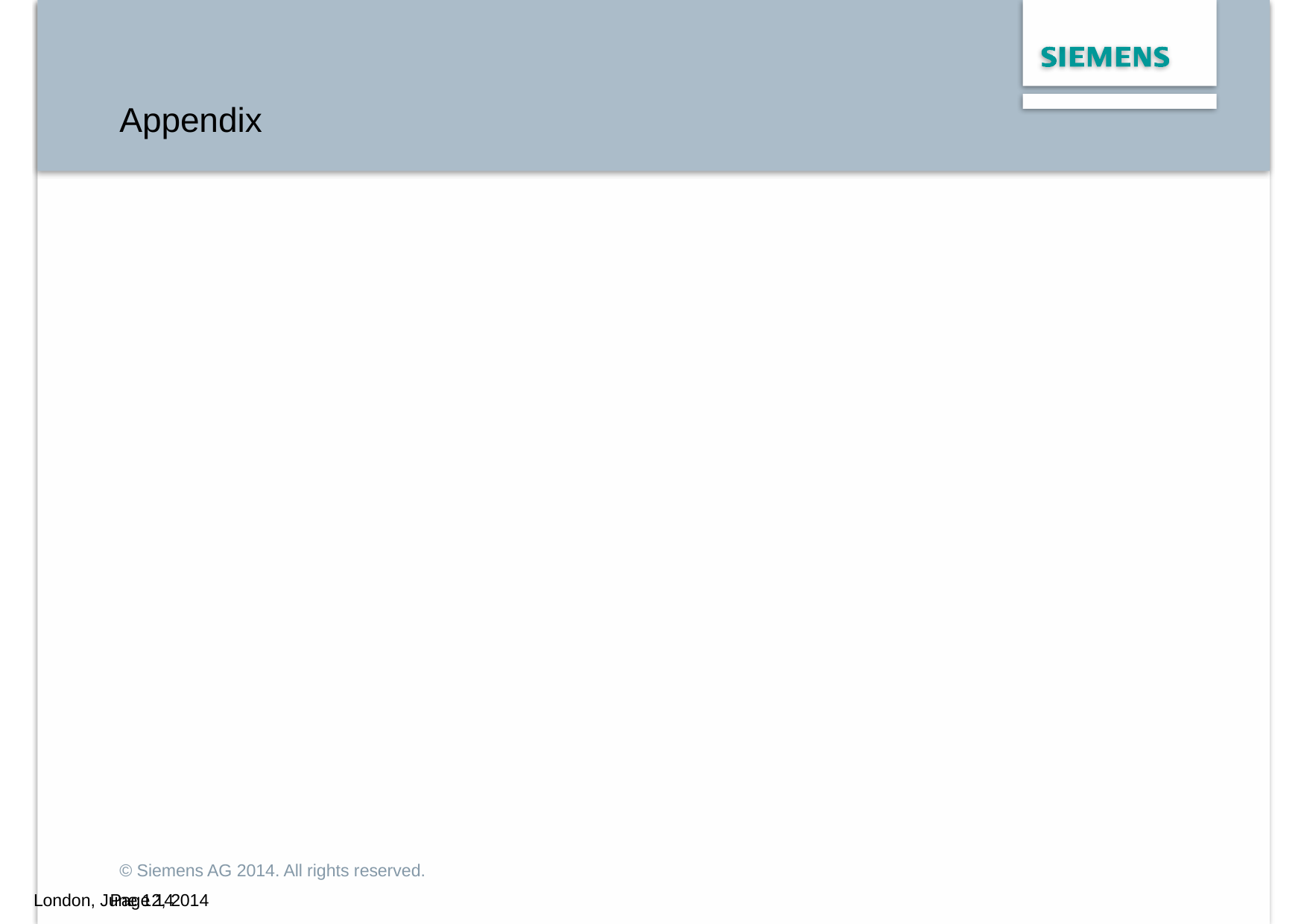

Appendix

© Siemens AG 2014. All rights reserved.
Page 14
London, June 12, 2014                                                                                                                                                                                                                                                         JP Morgan Conference